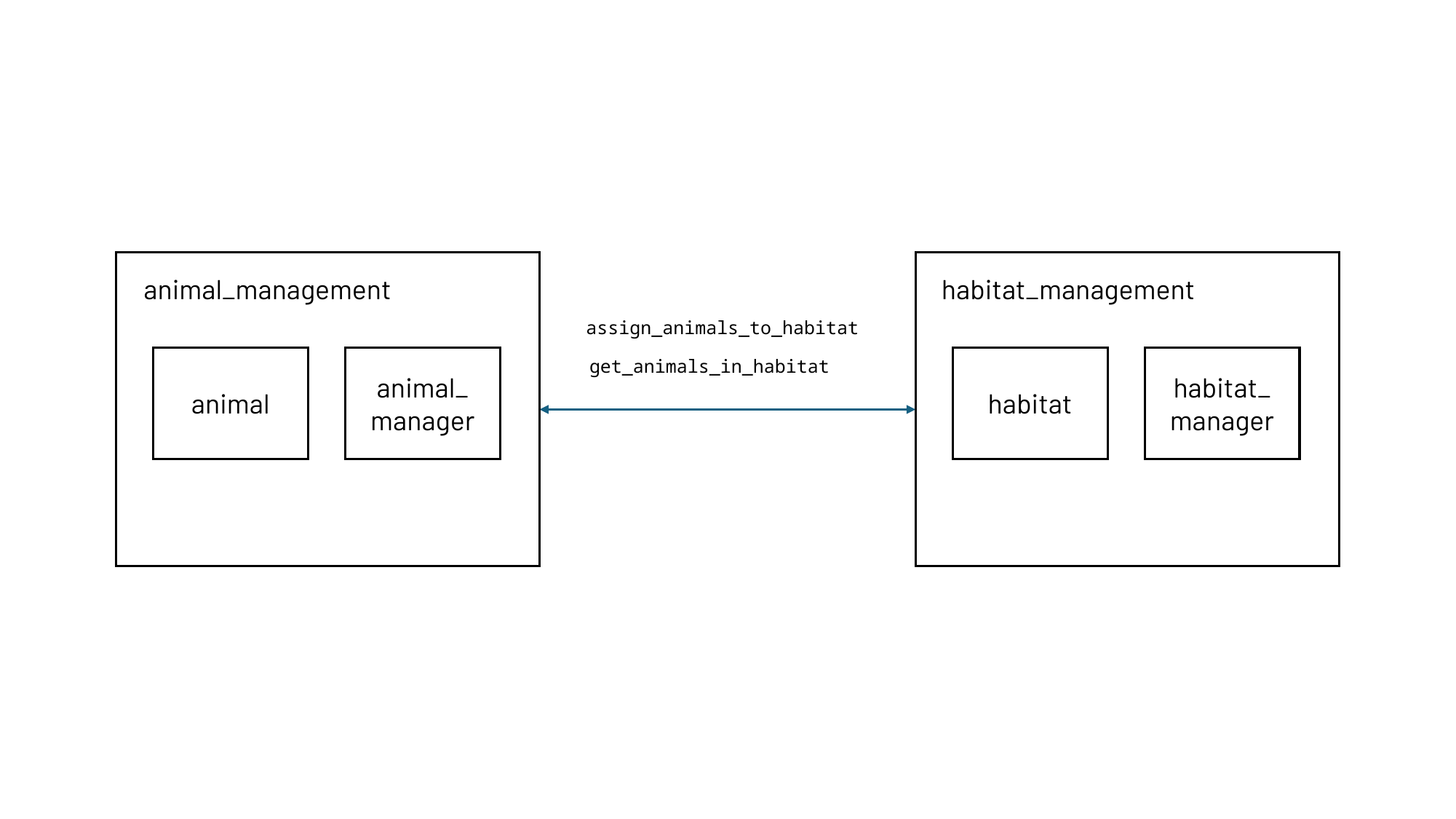

animal_management
animal
animal_
manager

habitat_management
habitat
habitat_
manager
assign_animals_to_habitat
get_animals_in_habitat